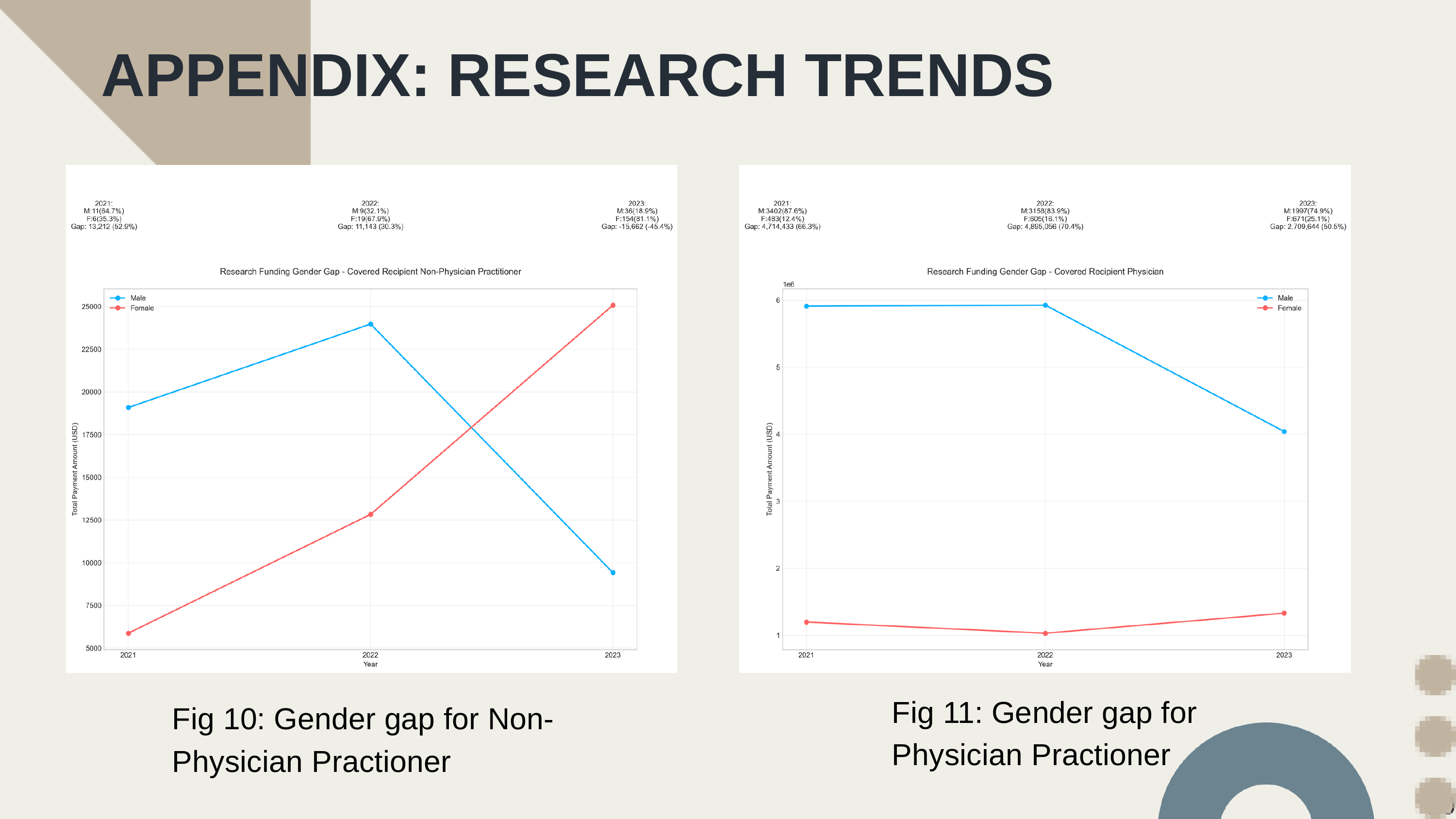

APPENDIX: RESEARCH TRENDS

Fig 11: Gender gap for Physician Practioner
Fig 10: Gender gap for Non-Physician Practioner

10